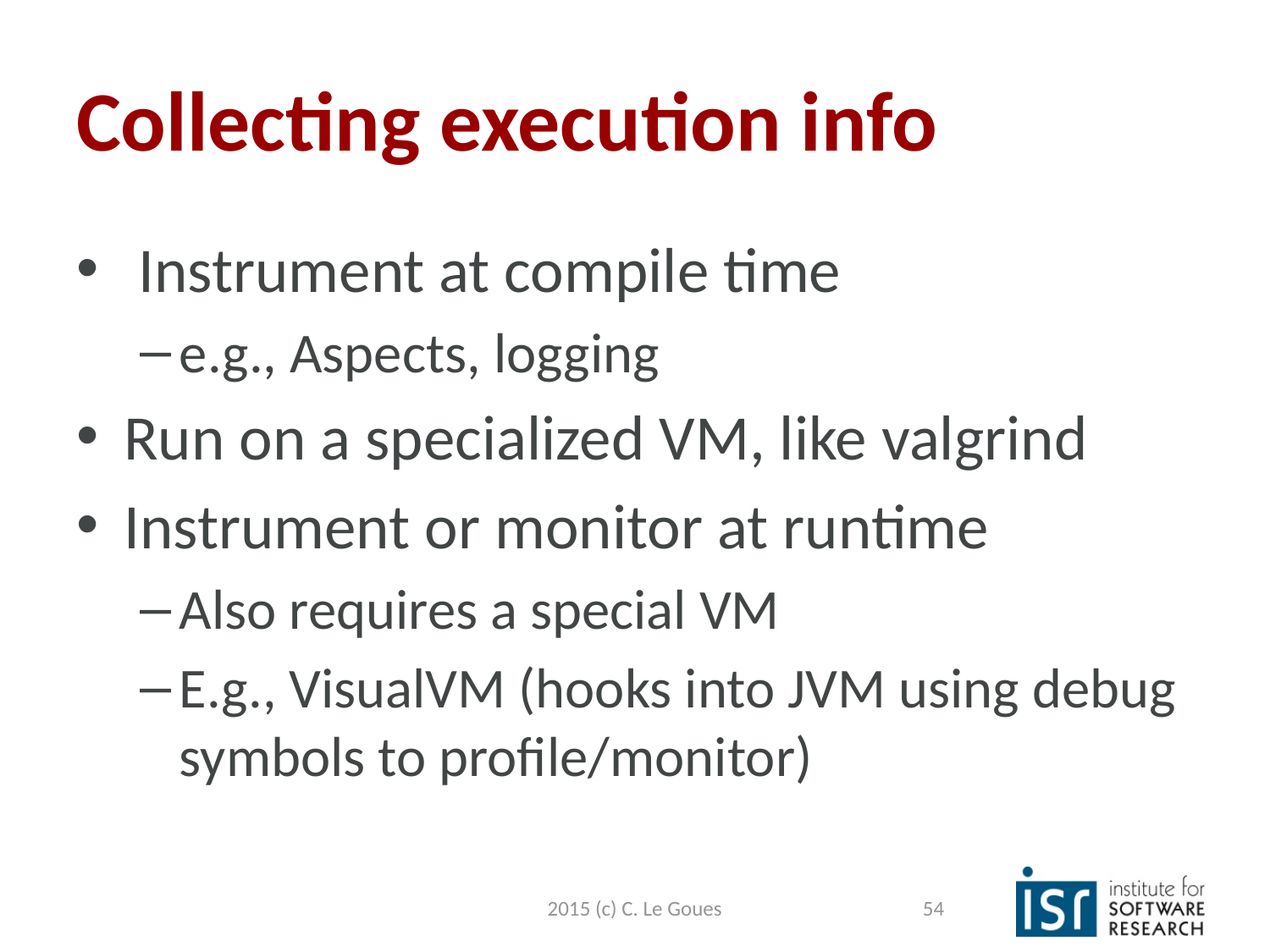

# Collecting execution info
 Instrument at compile time
e.g., Aspects, logging
Run on a specialized VM, like valgrind
Instrument or monitor at runtime
Also requires a special VM
E.g., VisualVM (hooks into JVM using debug symbols to profile/monitor)
2015 (c) C. Le Goues
54